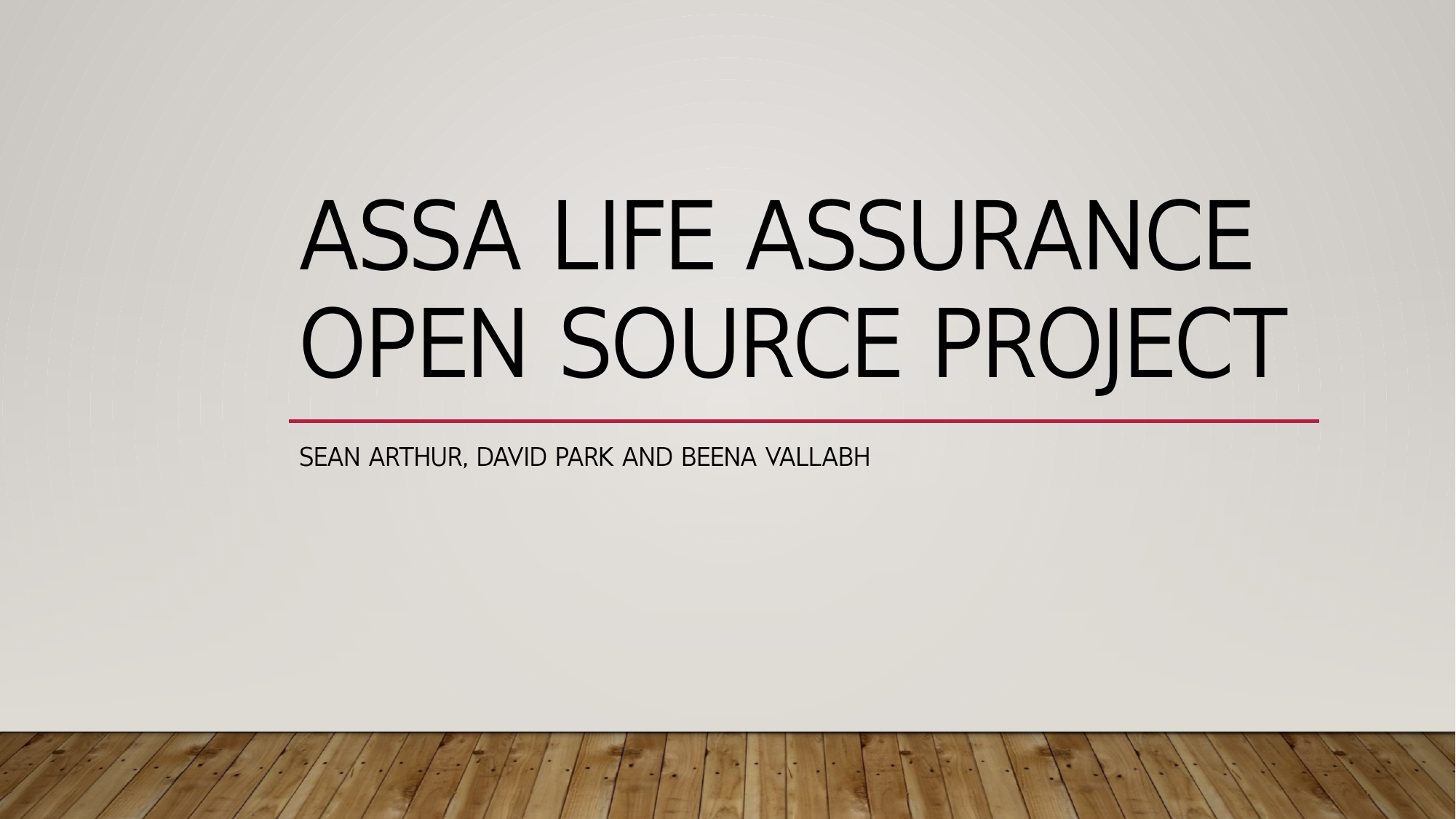

# Assa life assurance open source project
Sean arthur, David park and Beena vallabh